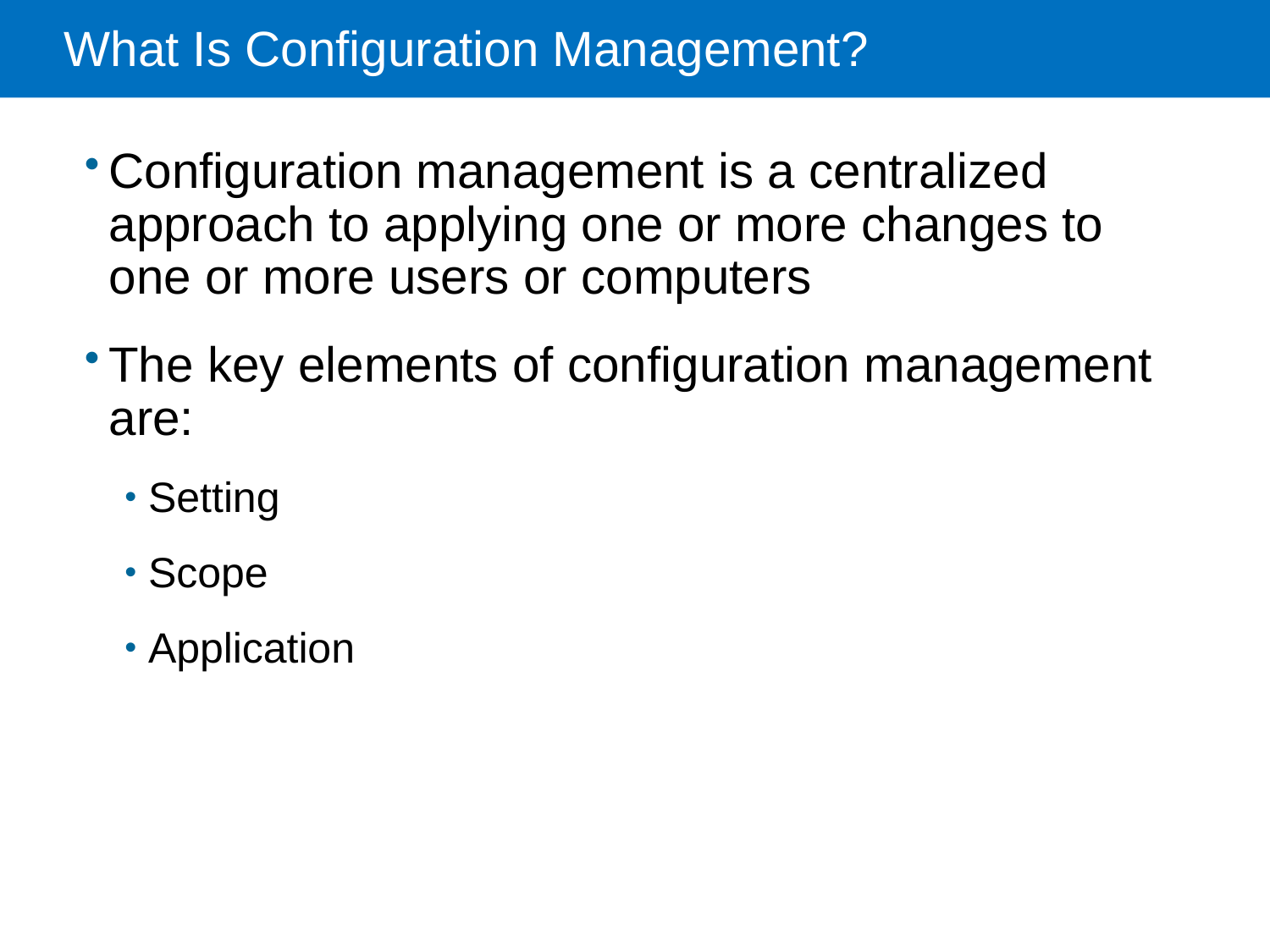

# What Is Configuration Management?
Configuration management is a centralized approach to applying one or more changes to one or more users or computers
The key elements of configuration management are:
Setting
Scope
Application